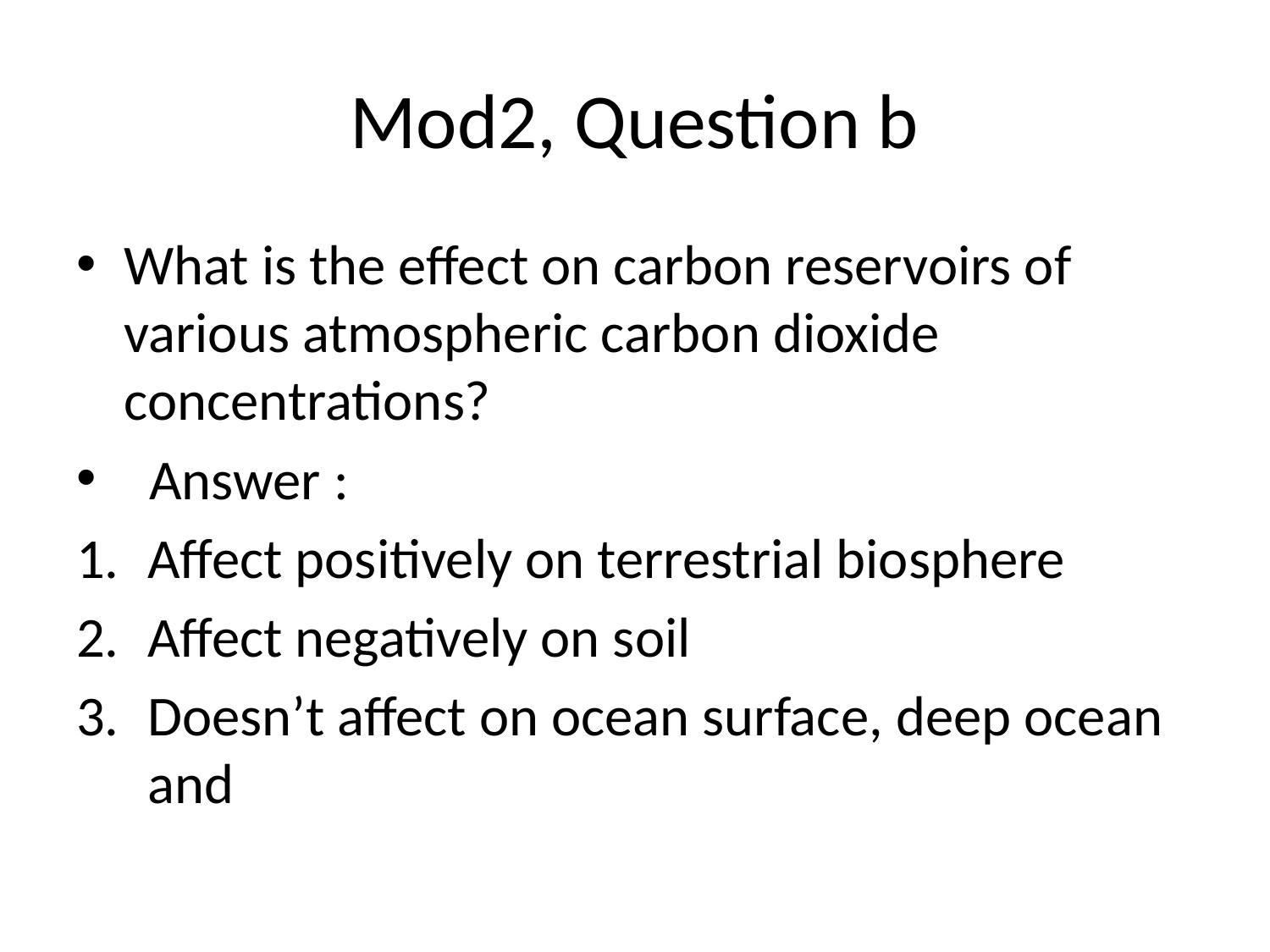

# Mod2, Question b
What is the effect on carbon reservoirs of various atmospheric carbon dioxide concentrations?
  Answer :
Affect positively on terrestrial biosphere
Affect negatively on soil
Doesn’t affect on ocean surface, deep ocean and